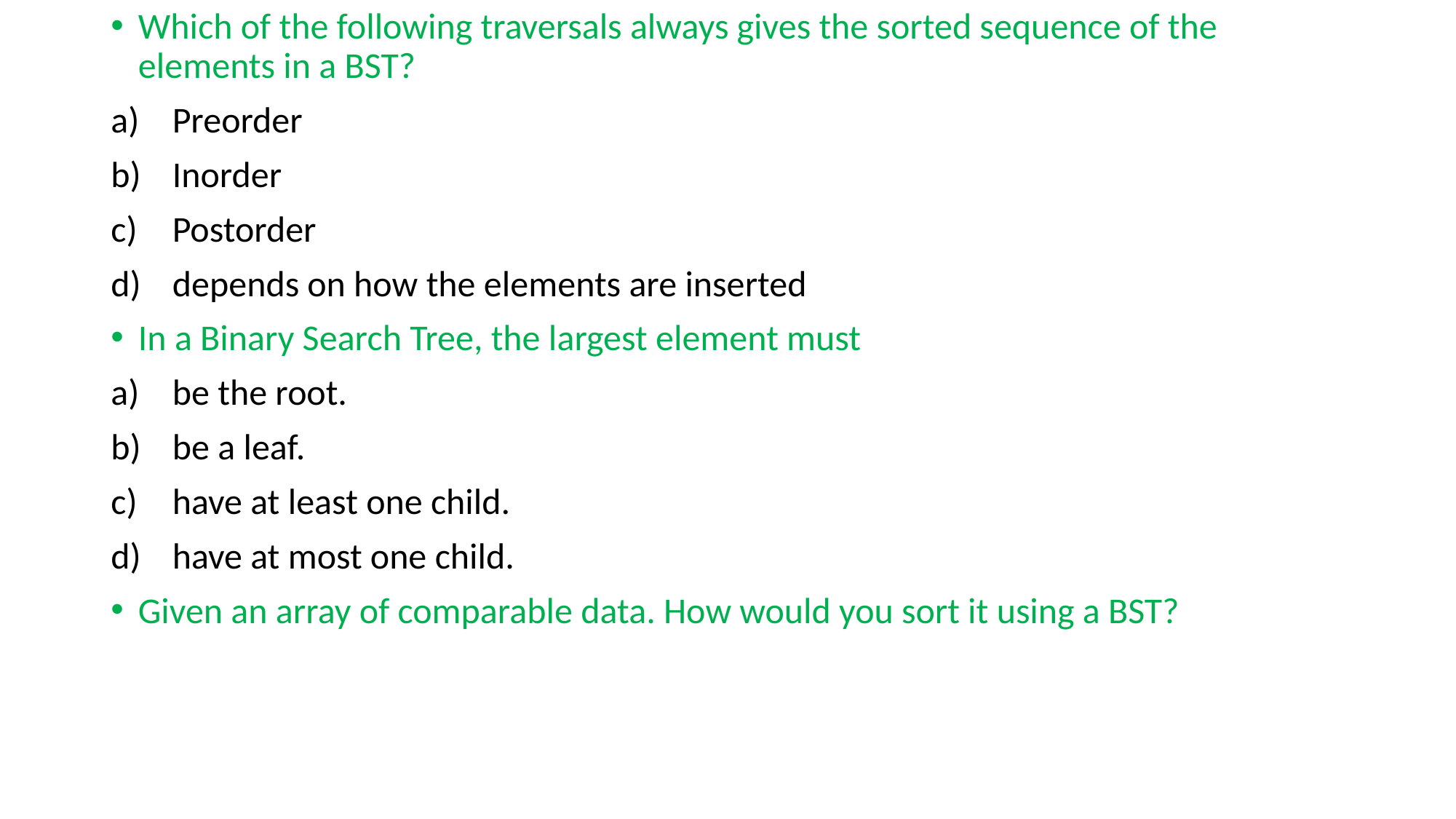

Which of the following traversals always gives the sorted sequence of the elements in a BST?
Preorder
Inorder
Postorder
depends on how the elements are inserted
In a Binary Search Tree, the largest element must
be the root.
be a leaf.
have at least one child.
have at most one child.
Given an array of comparable data. How would you sort it using a BST?